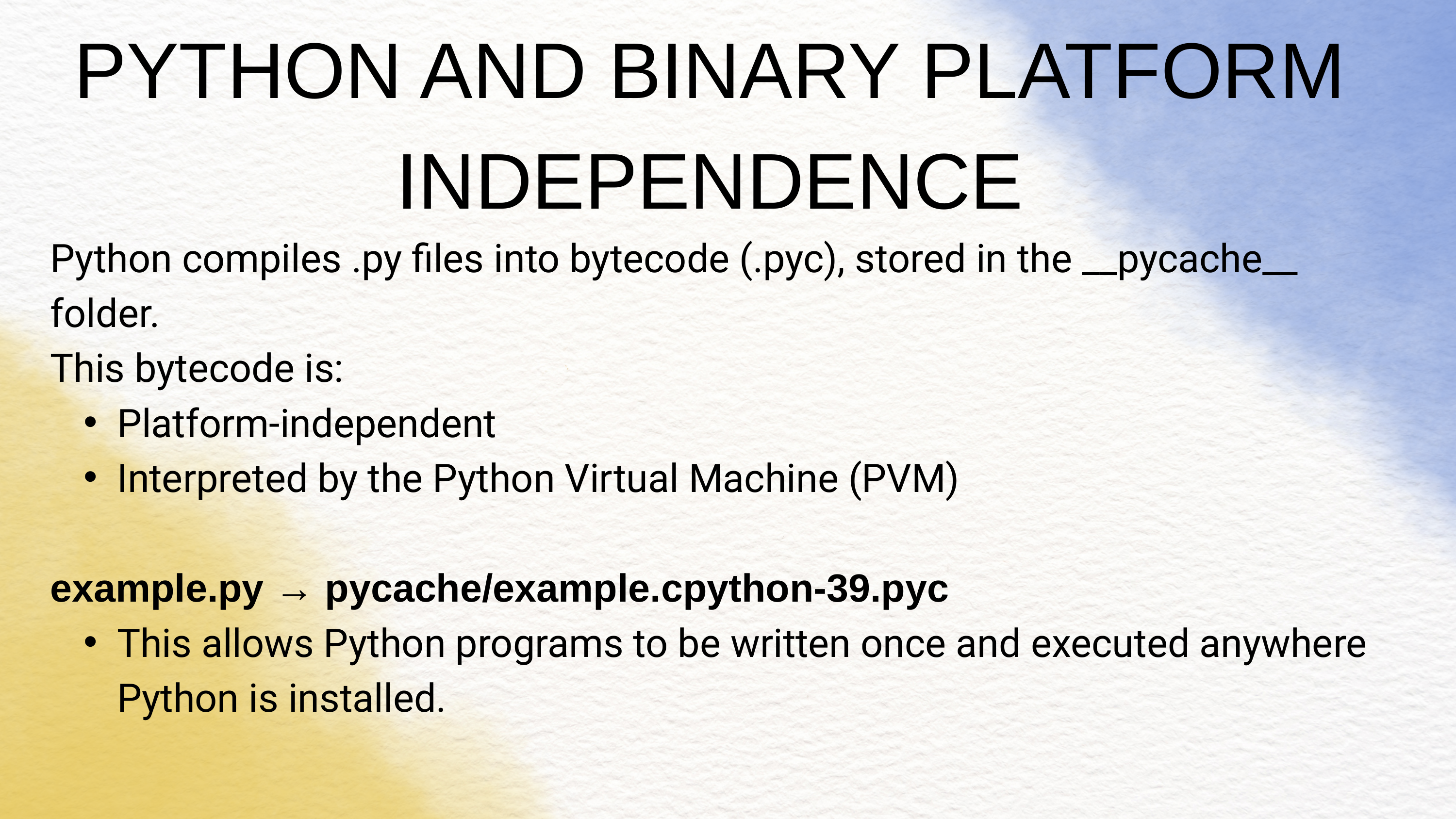

PYTHON AND BINARY PLATFORM INDEPENDENCE
Python compiles .py files into bytecode (.pyc), stored in the __pycache__ folder.
This bytecode is:
Platform-independent
Interpreted by the Python Virtual Machine (PVM)

example.py → pycache/example.cpython-39.pyc
This allows Python programs to be written once and executed anywhere Python is installed.